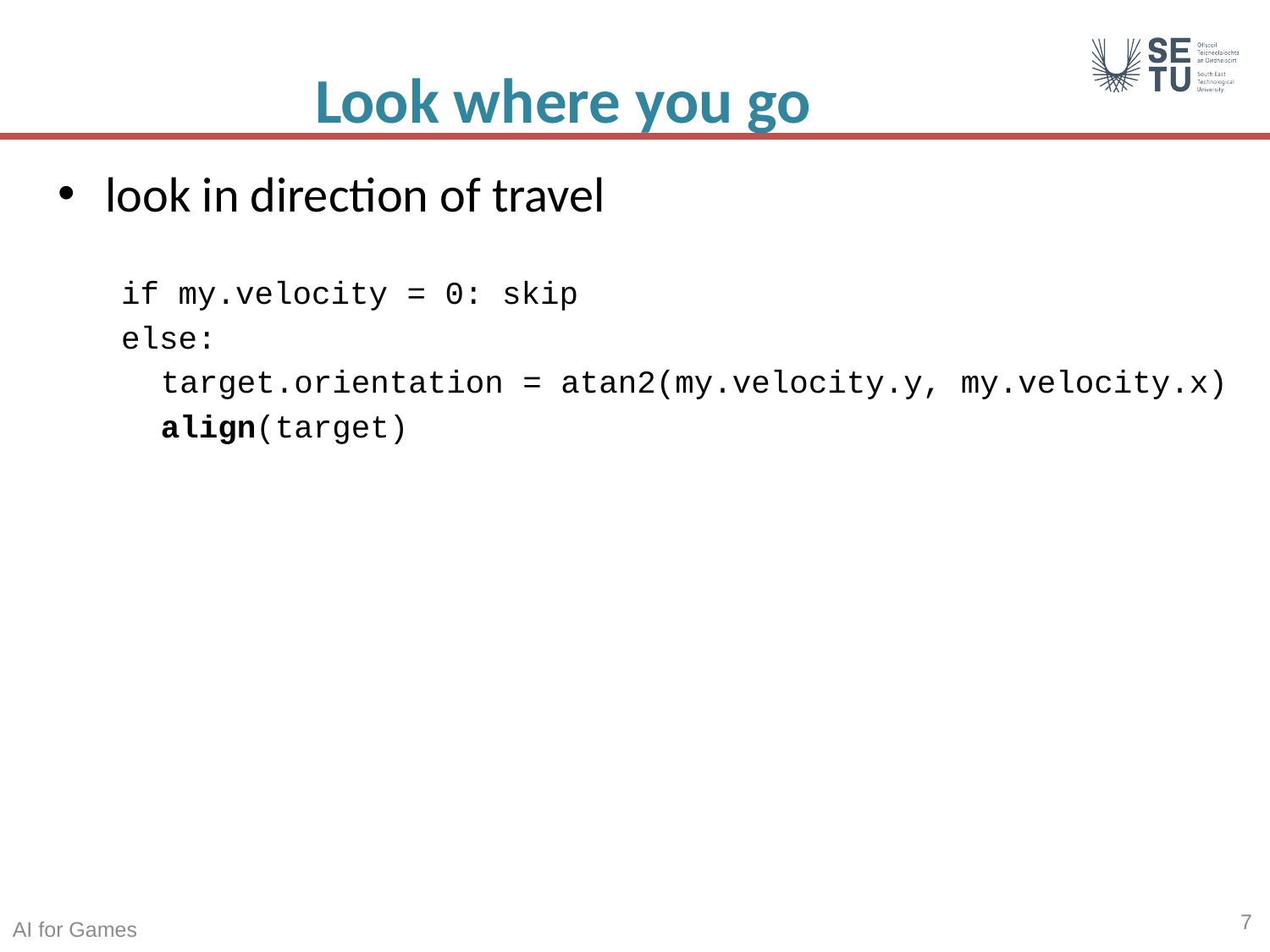

# Look where you go
look in direction of travel

if my.velocity = 0: skip
else:
	target.orientation = atan2(my.velocity.y, my.velocity.x)
	align(target)
7